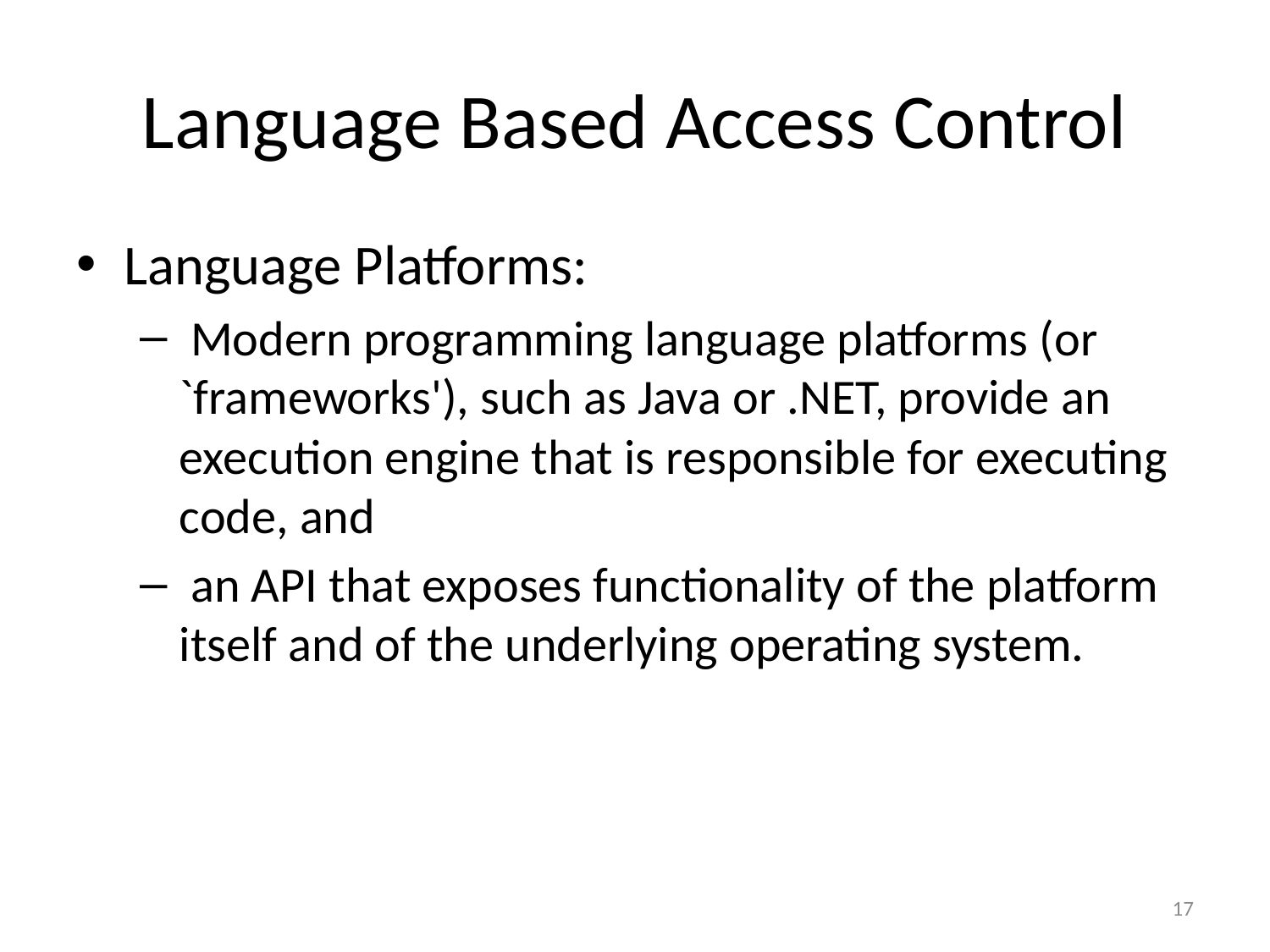

# Language Based Access Control
Language Platforms:
 Modern programming language platforms (or `frameworks'), such as Java or .NET, provide an execution engine that is responsible for executing code, and
 an API that exposes functionality of the platform itself and of the underlying operating system.

17